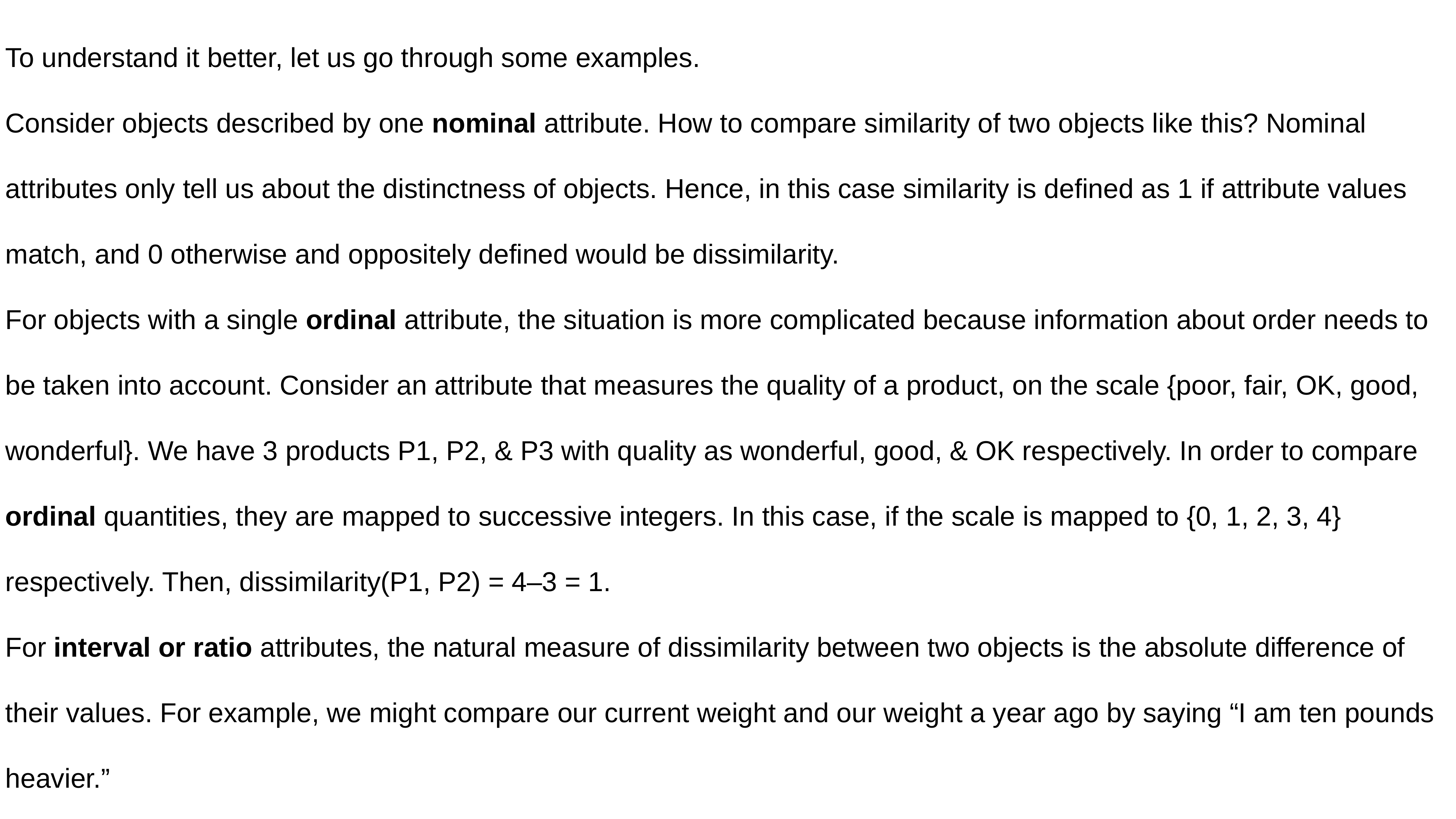

To understand it better, let us go through some examples.
Consider objects described by one nominal attribute. How to compare similarity of two objects like this? Nominal attributes only tell us about the distinctness of objects. Hence, in this case similarity is defined as 1 if attribute values match, and 0 otherwise and oppositely defined would be dissimilarity.
For objects with a single ordinal attribute, the situation is more complicated because information about order needs to be taken into account. Consider an attribute that measures the quality of a product, on the scale {poor, fair, OK, good, wonderful}. We have 3 products P1, P2, & P3 with quality as wonderful, good, & OK respectively. In order to compare ordinal quantities, they are mapped to successive integers. In this case, if the scale is mapped to {0, 1, 2, 3, 4} respectively. Then, dissimilarity(P1, P2) = 4–3 = 1.
For interval or ratio attributes, the natural measure of dissimilarity between two objects is the absolute difference of their values. For example, we might compare our current weight and our weight a year ago by saying “I am ten pounds heavier.”